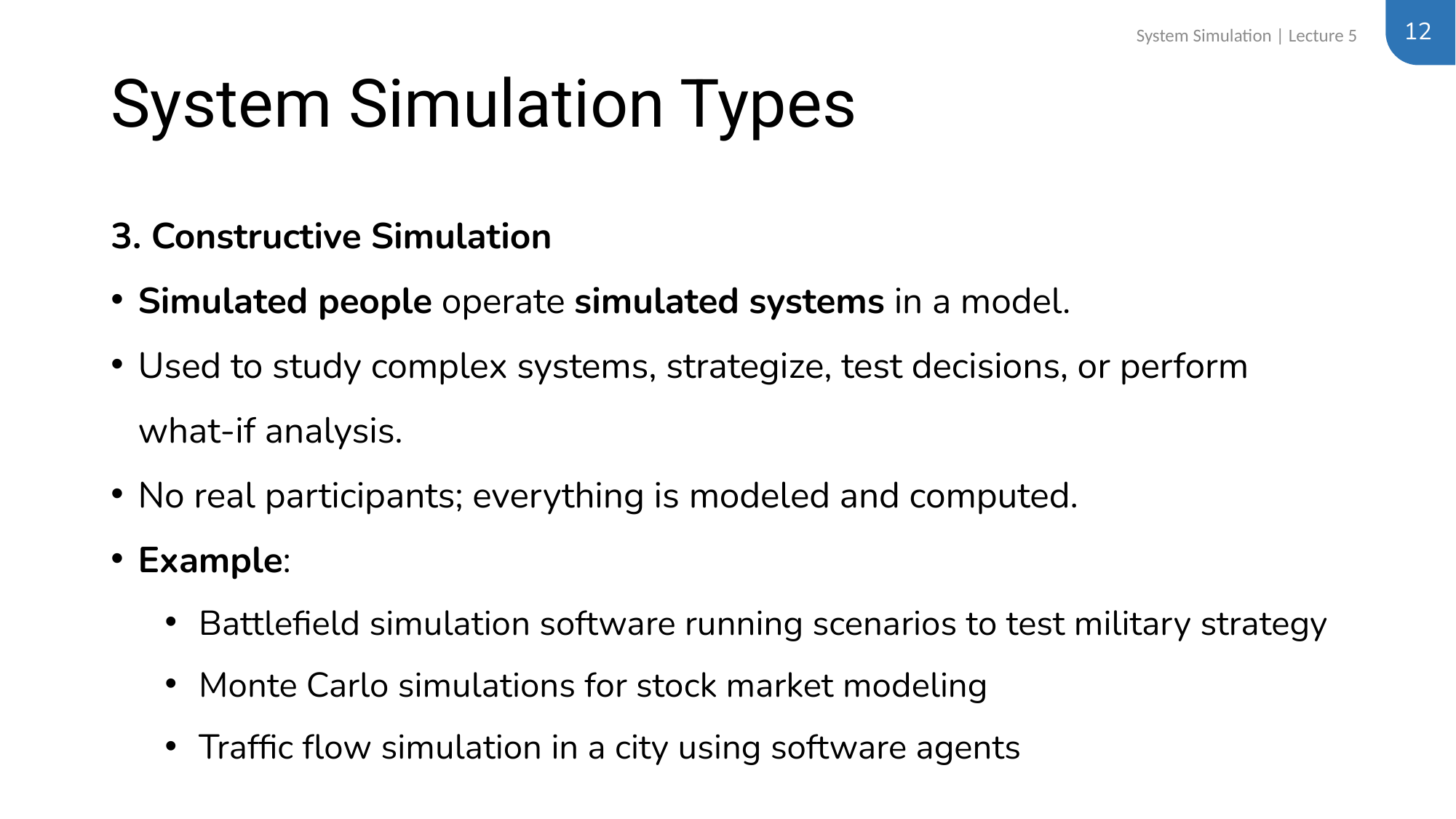

12
System Simulation | Lecture 5
# System Simulation Types
3. Constructive Simulation
Simulated people operate simulated systems in a model.
Used to study complex systems, strategize, test decisions, or perform what-if analysis.
No real participants; everything is modeled and computed.
Example:
Battlefield simulation software running scenarios to test military strategy
Monte Carlo simulations for stock market modeling
Traffic flow simulation in a city using software agents